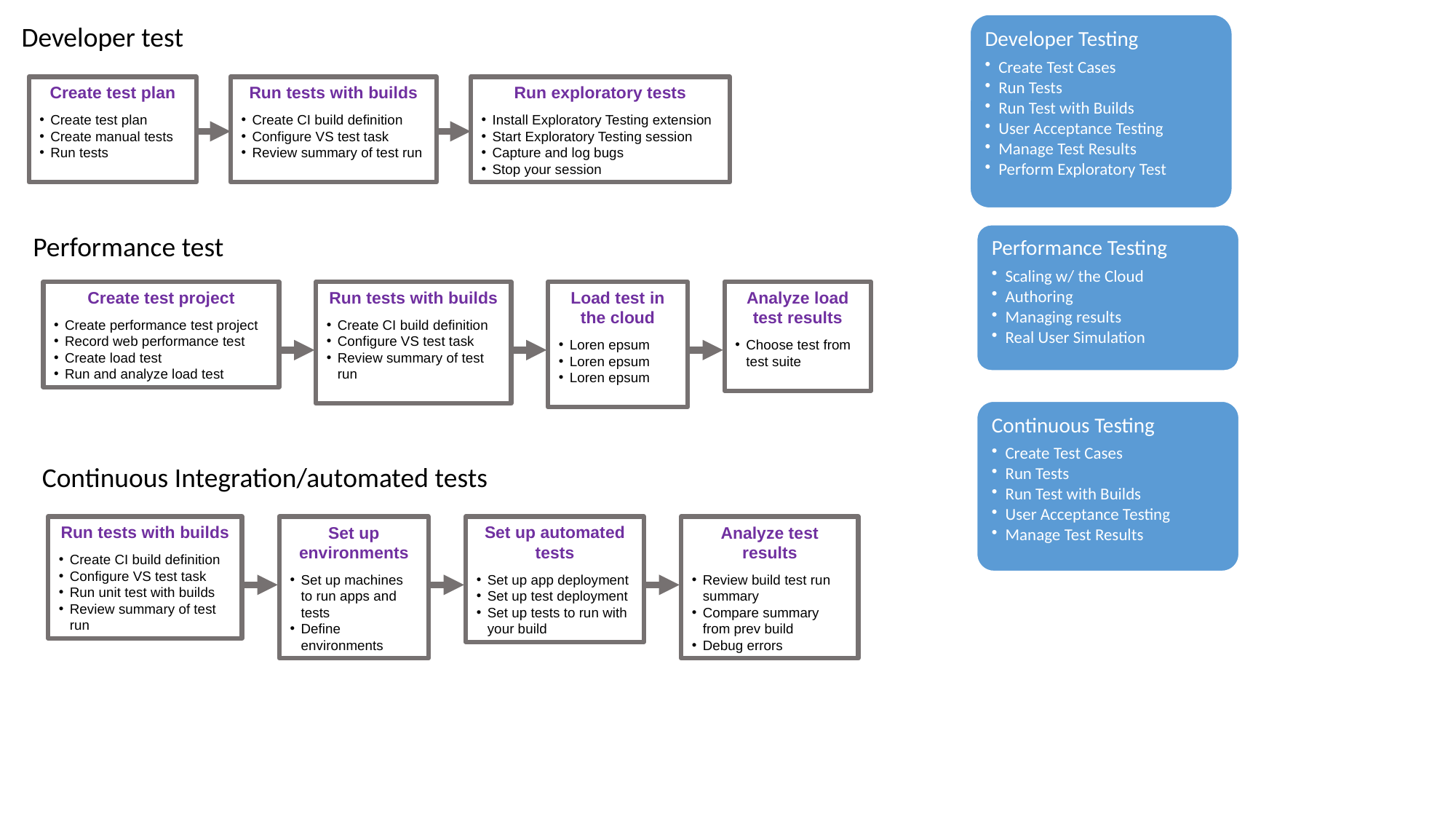

Developer Testing
Create Test Cases
Run Tests
Run Test with Builds
User Acceptance Testing
Manage Test Results
Perform Exploratory Test
Developer test
Create test plan
Create test plan
Create manual tests
Run tests

Run tests with builds
Create CI build definition
Configure VS test task
Review summary of test run

Run exploratory tests
Install Exploratory Testing extension
Start Exploratory Testing session
Capture and log bugs
Stop your session
Performance test

Performance Testing
Scaling w/ the Cloud
Authoring
Managing results
Real User Simulation
Create test project
Create performance test project
Record web performance test
Create load test
Run and analyze load test
Run tests with builds
Create CI build definition
Configure VS test task
Review summary of test run

Load test in the cloud
Loren epsum
Loren epsum
Loren epsum

Analyze load test results
Choose test from test suite

Continuous Testing
Create Test Cases
Run Tests
Run Test with Builds
User Acceptance Testing
Manage Test Results
Continuous Integration/automated tests
Run tests with builds
Create CI build definition
Configure VS test task
Run unit test with builds
Review summary of test run
Set up environments
Set up machines to run apps and tests
Define environments
Set up automated tests
Set up app deployment
Set up test deployment
Set up tests to run with your build
Analyze test results
Review build test run summary
Compare summary from prev build
Debug errors